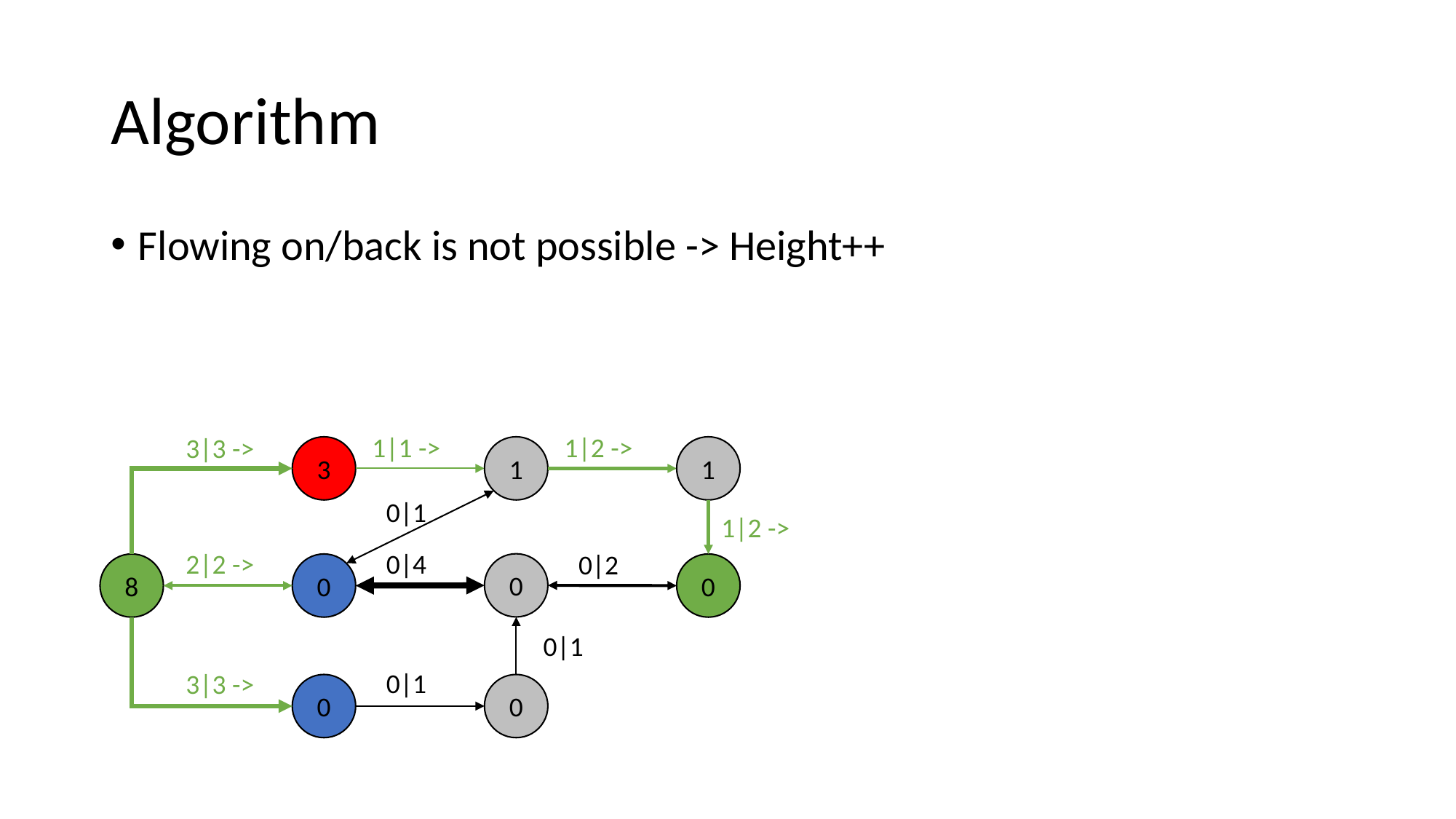

# Algorithm
Flowing on/back is not possible -> Height++

1|1 ->
1|2 ->
3|3 ->
3
1
1
0|1
1|2 ->
2|2 ->
0|4
0|2
0
8
0
0
0|1
0|1
3|3 ->
0
0